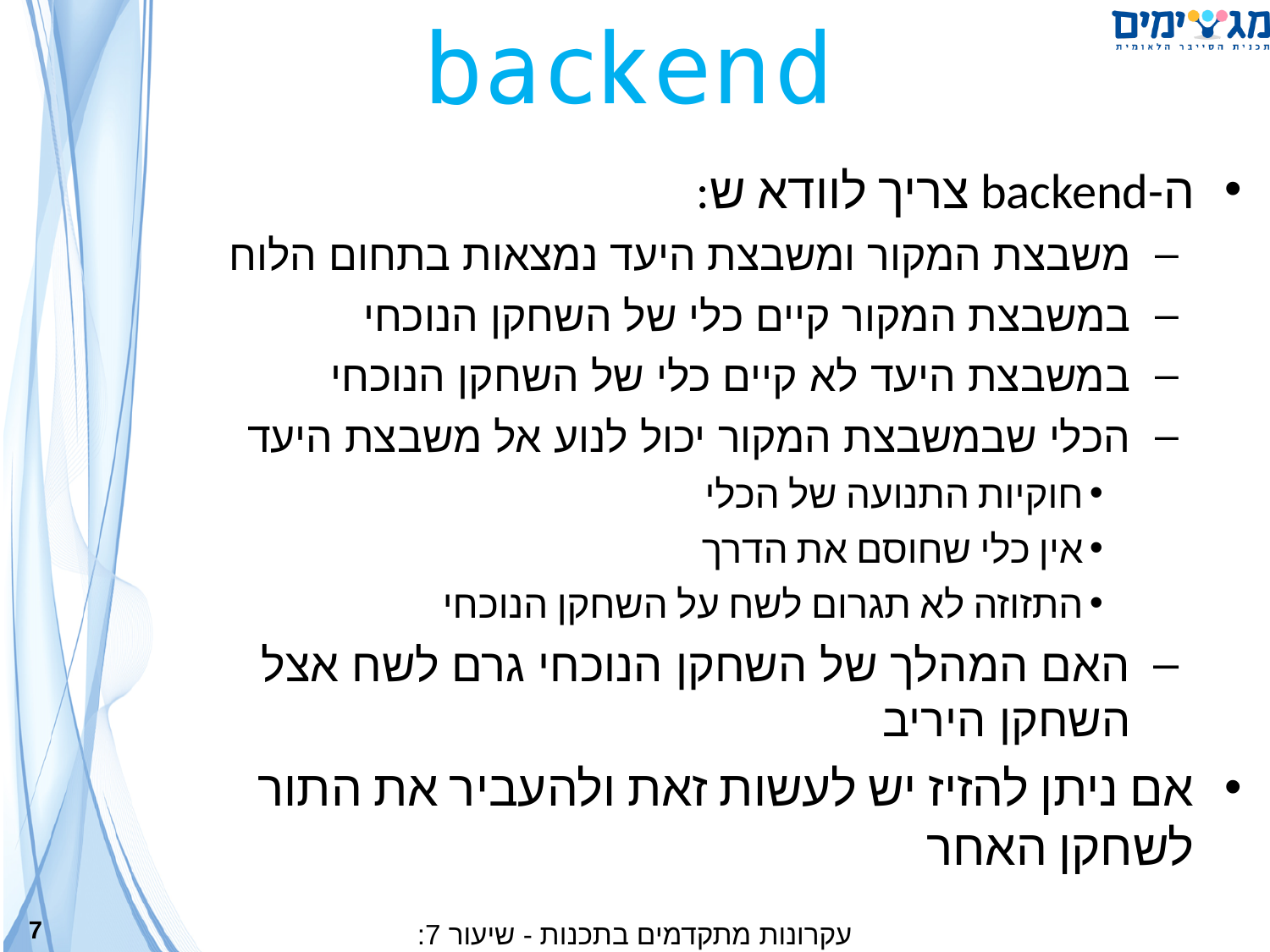

backend
ה-backend צריך לוודא ש:
משבצת המקור ומשבצת היעד נמצאות בתחום הלוח
במשבצת המקור קיים כלי של השחקן הנוכחי
במשבצת היעד לא קיים כלי של השחקן הנוכחי
הכלי שבמשבצת המקור יכול לנוע אל משבצת היעד
חוקיות התנועה של הכלי
אין כלי שחוסם את הדרך
התזוזה לא תגרום לשח על השחקן הנוכחי
האם המהלך של השחקן הנוכחי גרם לשח אצל השחקן היריב
אם ניתן להזיז יש לעשות זאת ולהעביר את התור לשחקן האחר